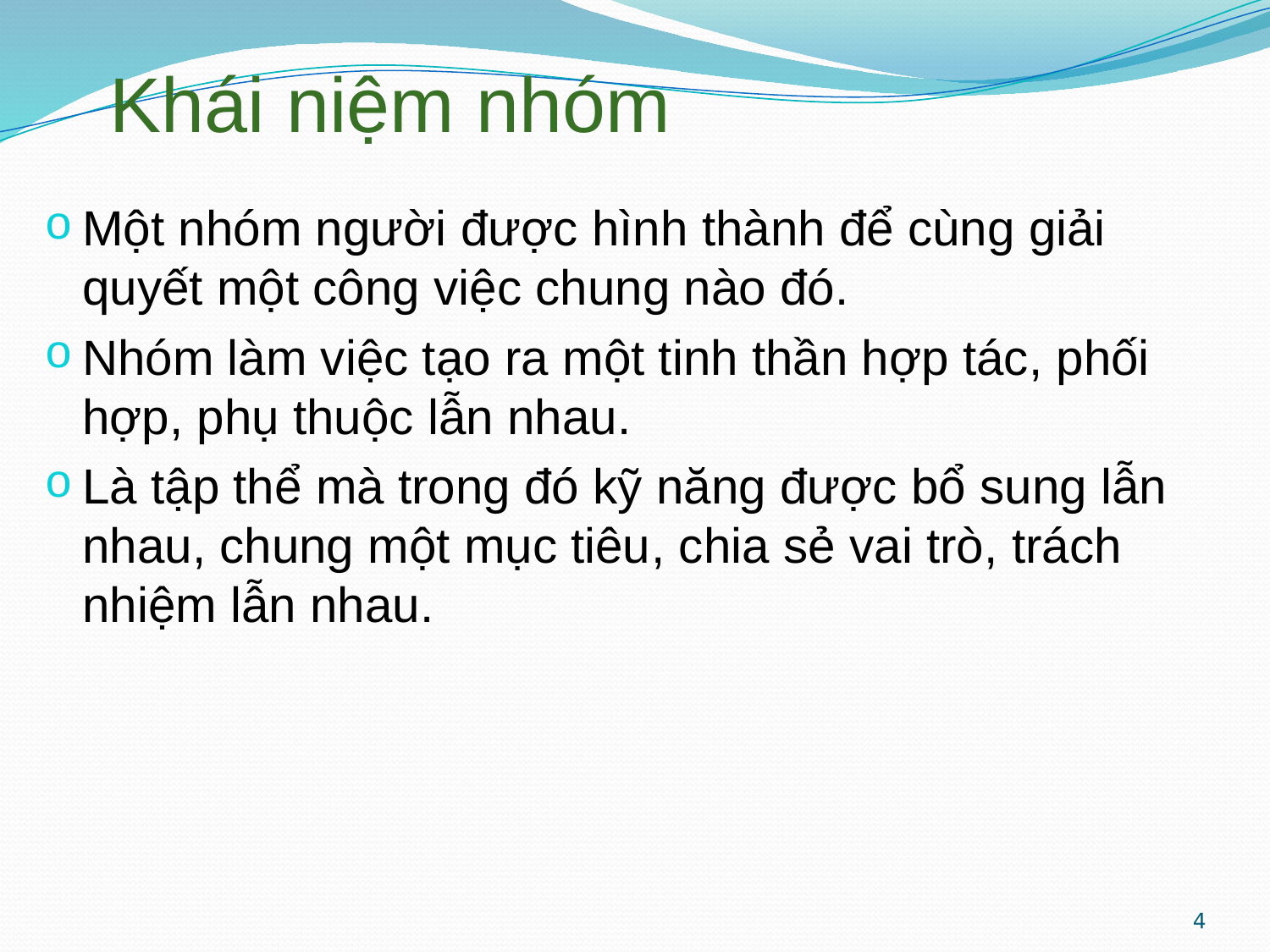

# Khái niệm nhóm
Một nhóm người được hình thành để cùng giải quyết một công việc chung nào đó.
Nhóm làm việc tạo ra một tinh thần hợp tác, phối hợp, phụ thuộc lẫn nhau.
Là tập thể mà trong đó kỹ năng được bổ sung lẫn nhau, chung một mục tiêu, chia sẻ vai trò, trách nhiệm lẫn nhau.
4